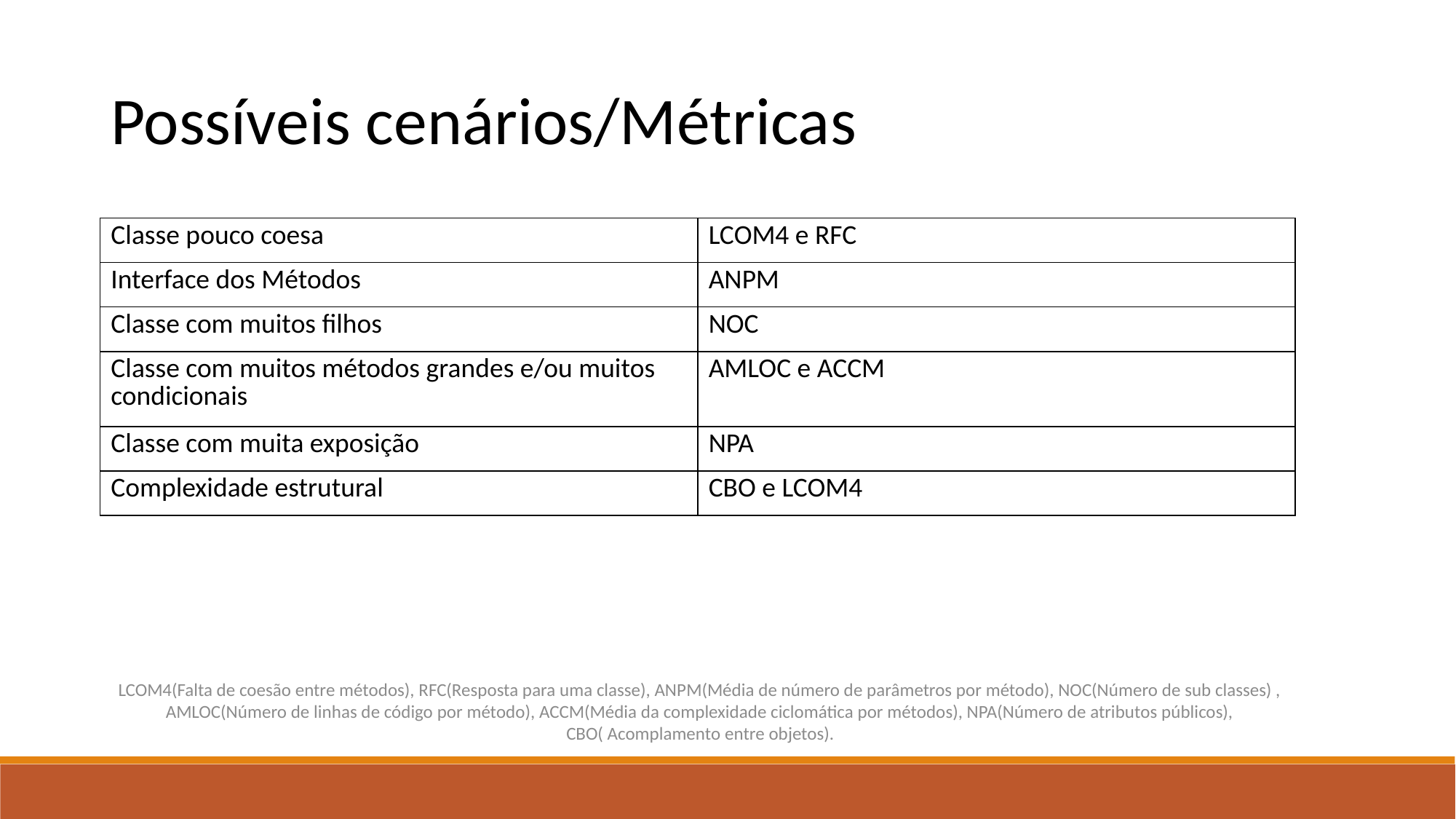

Possíveis cenários/Métricas
| Classe pouco coesa | LCOM4 e RFC |
| --- | --- |
| Interface dos Métodos | ANPM |
| Classe com muitos filhos | NOC |
| Classe com muitos métodos grandes e/ou muitos condicionais | AMLOC e ACCM |
| Classe com muita exposição | NPA |
| Complexidade estrutural | CBO e LCOM4 |
LCOM4(Falta de coesão entre métodos), RFC(Resposta para uma classe), ANPM(Média de número de parâmetros por método), NOC(Número de sub classes) , AMLOC(Número de linhas de código por método), ACCM(Média da complexidade ciclomática por métodos), NPA(Número de atributos públicos), CBO( Acomplamento entre objetos).